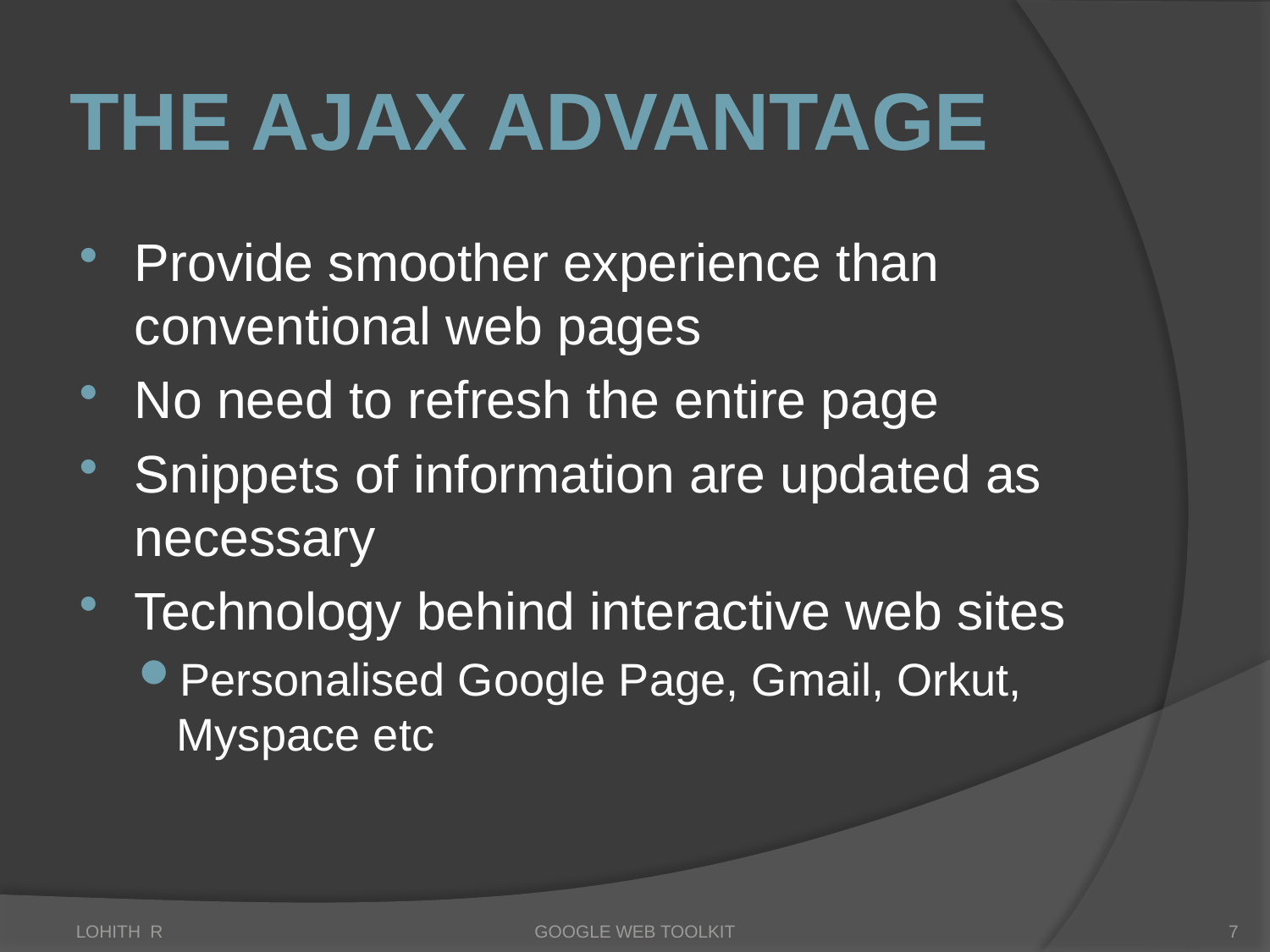

# The Ajax Advantage
Provide smoother experience than conventional web pages
No need to refresh the entire page
Snippets of information are updated as necessary
Technology behind interactive web sites
Personalised Google Page, Gmail, Orkut, Myspace etc

LOHITH  R
GOOGLE WEB TOOLKIT
7